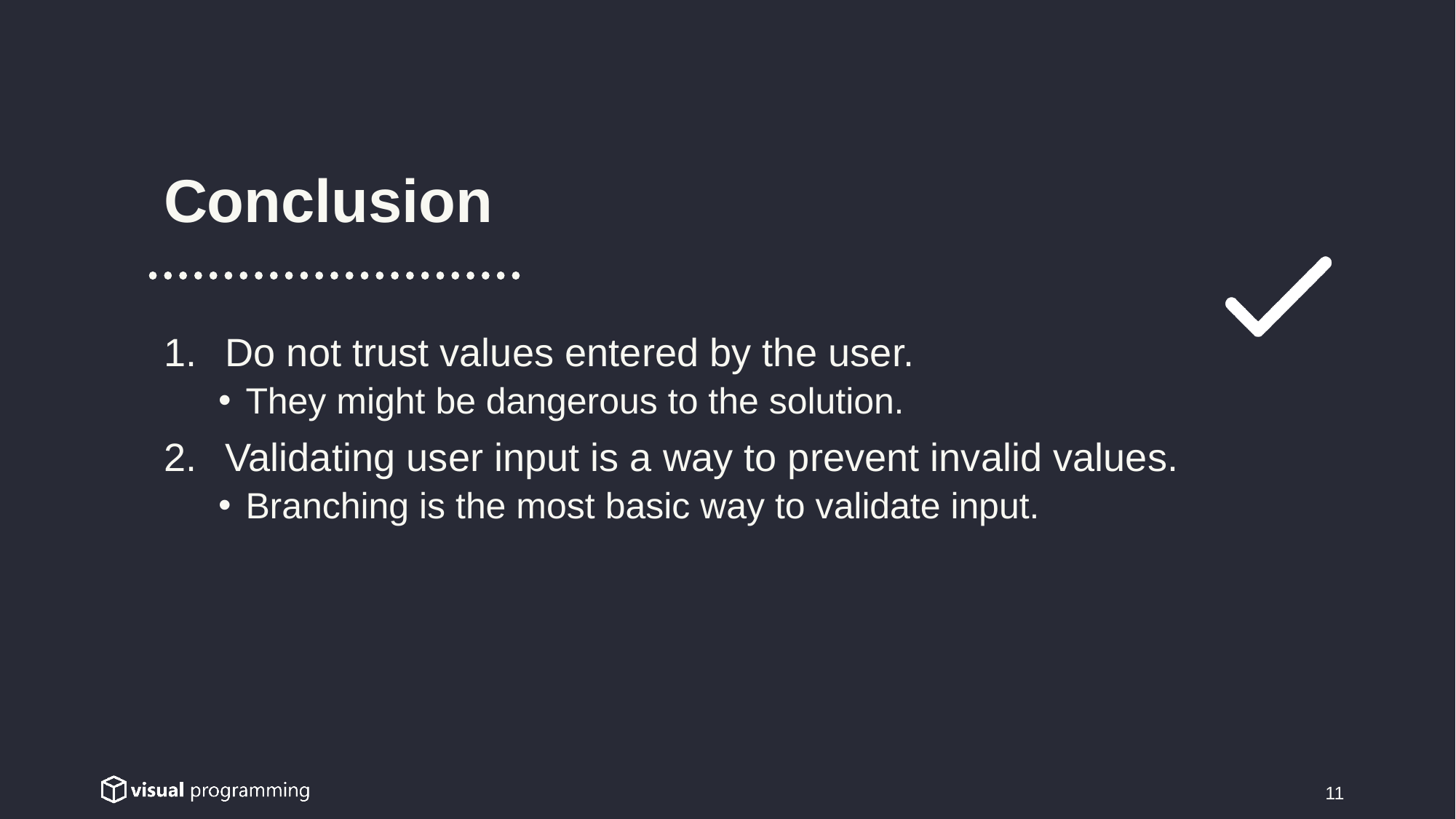

Conclusion
Do not trust values entered by the user.
They might be dangerous to the solution.
Validating user input is a way to prevent invalid values.
Branching is the most basic way to validate input.

11